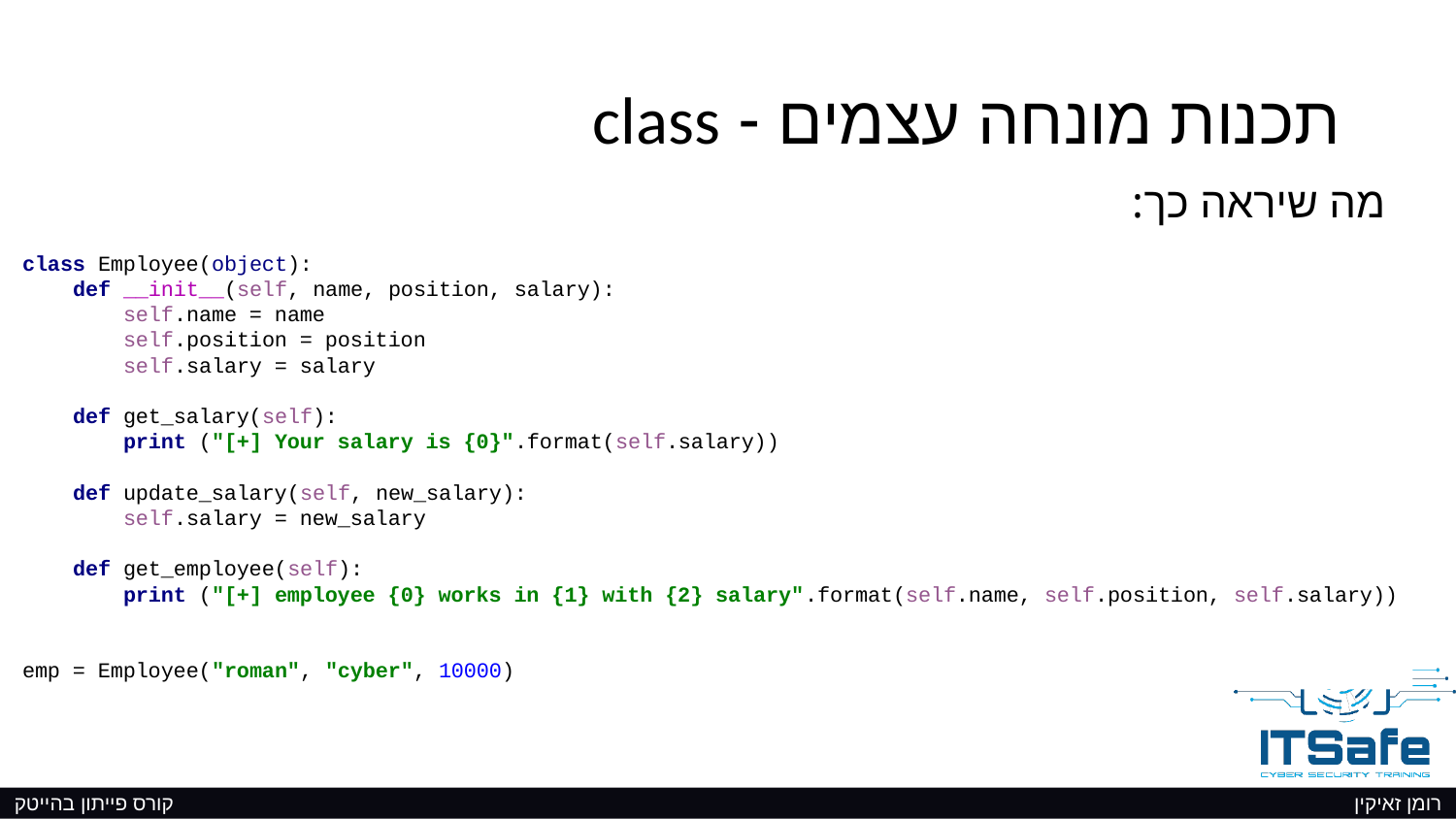

# תכנות מונחה עצמים - class
מה שיראה כך:
class Employee(object):
    def __init__(self, name, position, salary):
        self.name = name
        self.position = position
        self.salary = salary
    def get_salary(self):
        print ("[+] Your salary is {0}".format(self.salary))
    def update_salary(self, new_salary):
        self.salary = new_salary
    def get_employee(self):
        print ("[+] employee {0} works in {1} with {2} salary".format(self.name, self.position, self.salary))
emp = Employee("roman", "cyber", 10000)